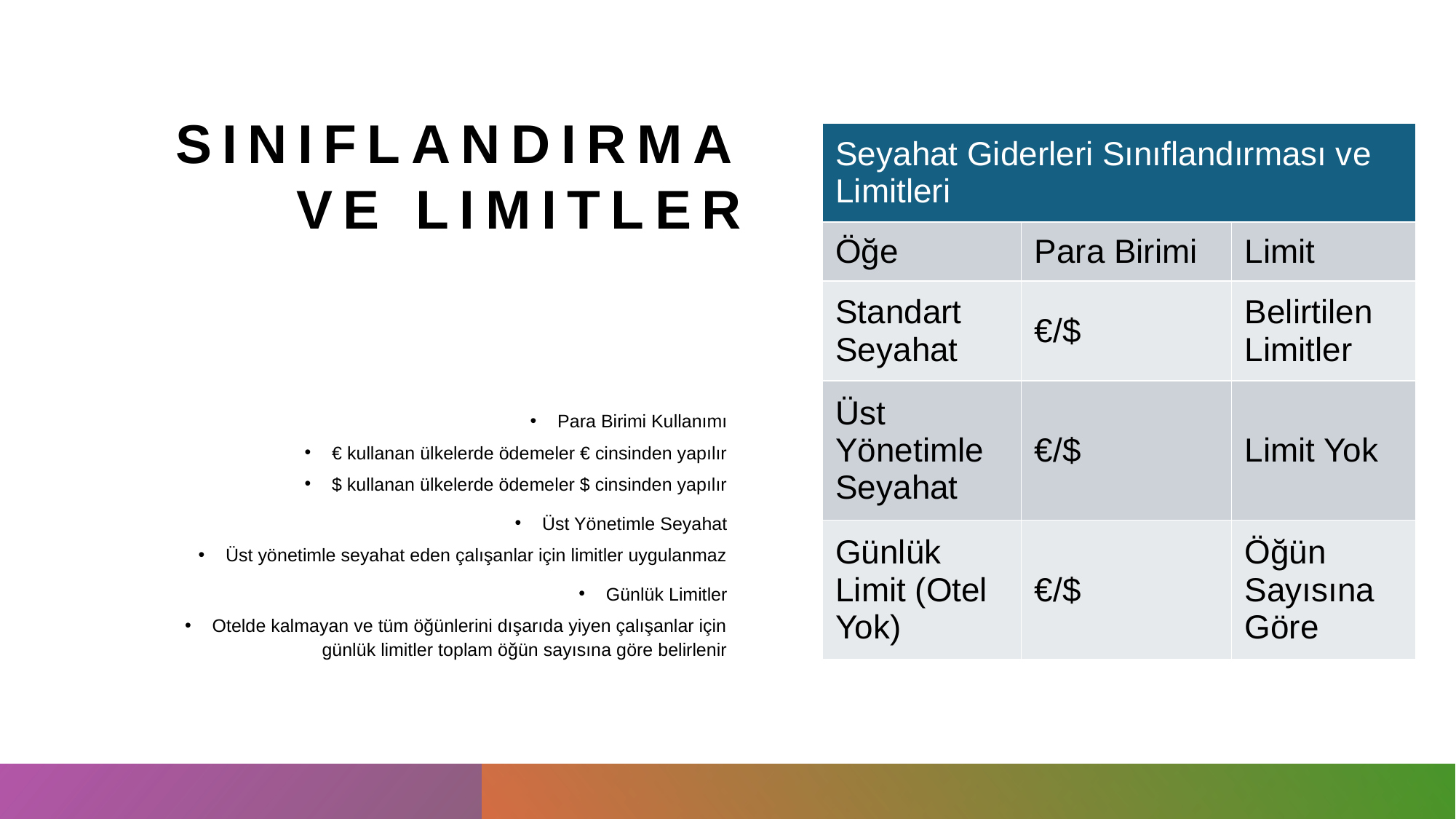

# Sınıflandırma ve Limitler
| Seyahat Giderleri Sınıflandırması ve Limitleri |  |  |
| --- | --- | --- |
| Öğe | Para Birimi | Limit |
| Standart Seyahat | €/$ | Belirtilen Limitler |
| Üst Yönetimle Seyahat | €/$ | Limit Yok |
| Günlük Limit (Otel Yok) | €/$ | Öğün Sayısına Göre |
Para Birimi Kullanımı
€ kullanan ülkelerde ödemeler € cinsinden yapılır
$ kullanan ülkelerde ödemeler $ cinsinden yapılır
Üst Yönetimle Seyahat
Üst yönetimle seyahat eden çalışanlar için limitler uygulanmaz
Günlük Limitler
Otelde kalmayan ve tüm öğünlerini dışarıda yiyen çalışanlar için günlük limitler toplam öğün sayısına göre belirlenir